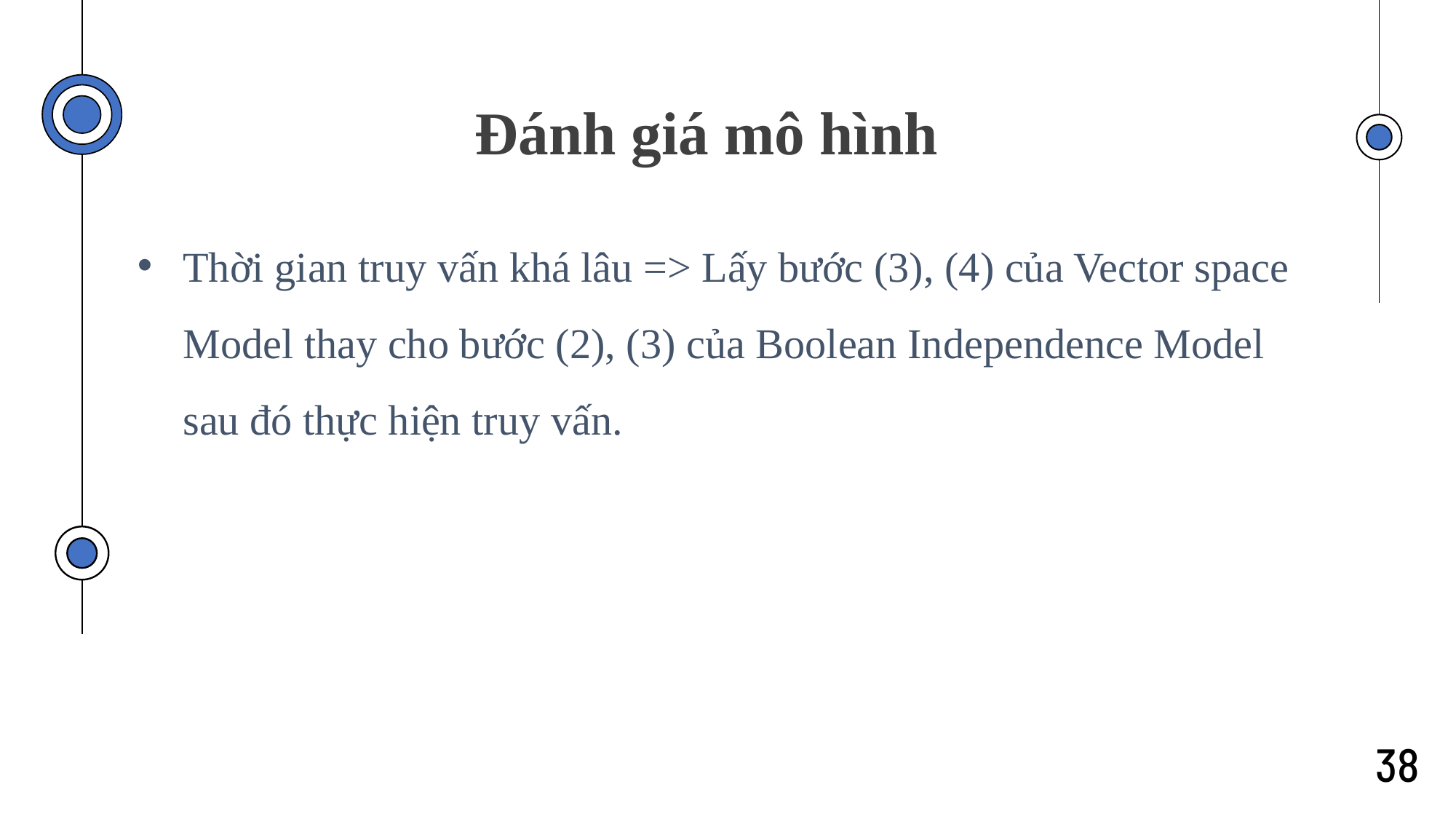

# Đánh giá mô hình
Thời gian truy vấn khá lâu => Lấy bước (3), (4) của Vector space Model thay cho bước (2), (3) của Boolean Independence Model sau đó thực hiện truy vấn.
38